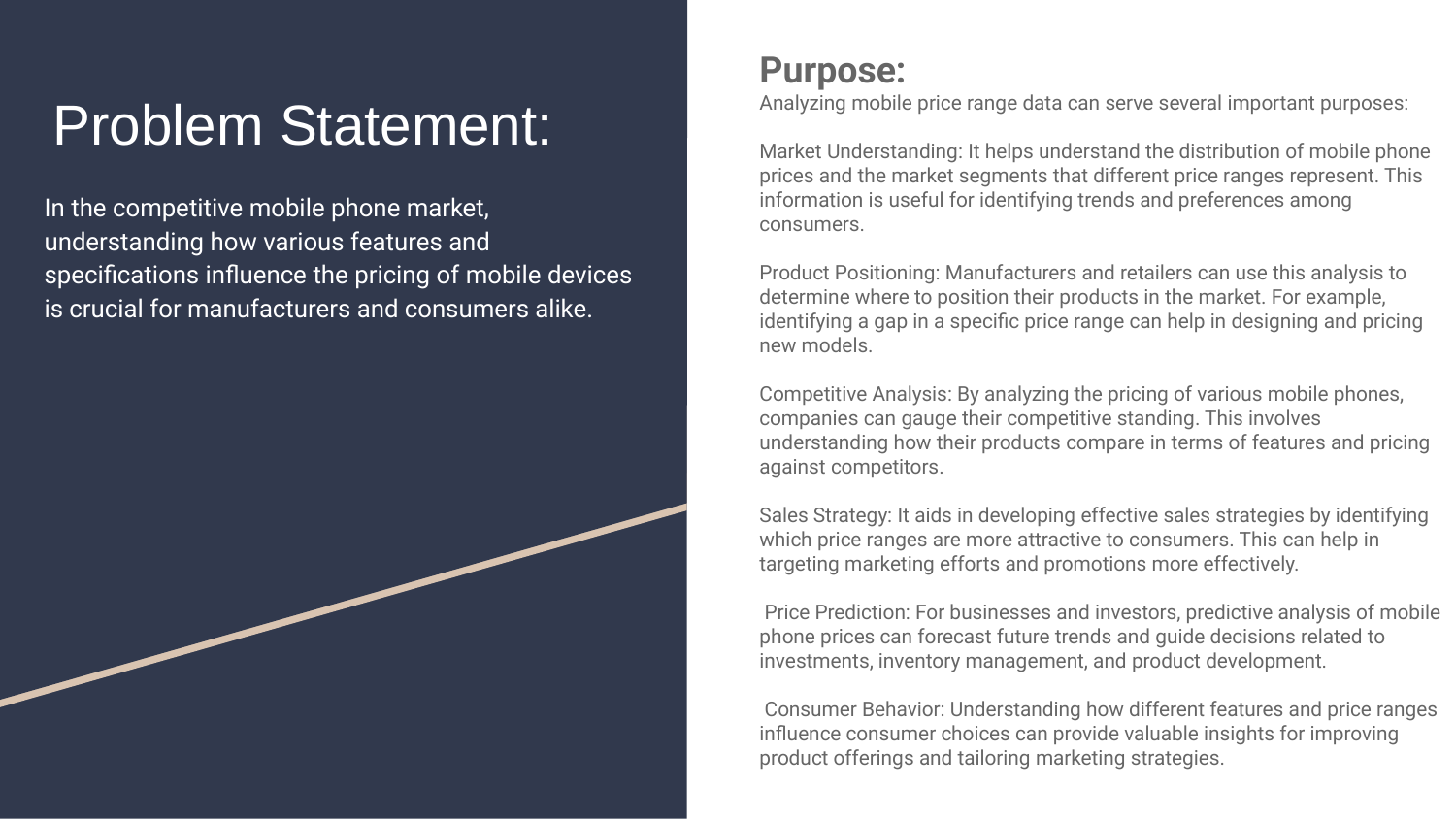

Purpose:
Analyzing mobile price range data can serve several important purposes:

Market Understanding: It helps understand the distribution of mobile phone prices and the market segments that different price ranges represent. This information is useful for identifying trends and preferences among consumers.

Product Positioning: Manufacturers and retailers can use this analysis to determine where to position their products in the market. For example, identifying a gap in a specific price range can help in designing and pricing new models.

Competitive Analysis: By analyzing the pricing of various mobile phones, companies can gauge their competitive standing. This involves understanding how their products compare in terms of features and pricing against competitors.

Sales Strategy: It aids in developing effective sales strategies by identifying which price ranges are more attractive to consumers. This can help in targeting marketing efforts and promotions more effectively.

 Price Prediction: For businesses and investors, predictive analysis of mobile phone prices can forecast future trends and guide decisions related to investments, inventory management, and product development.

 Consumer Behavior: Understanding how different features and price ranges influence consumer choices can provide valuable insights for improving product offerings and tailoring marketing strategies.

# Problem Statement:

In the competitive mobile phone market, understanding how various features and specifications influence the pricing of mobile devices is crucial for manufacturers and consumers alike.